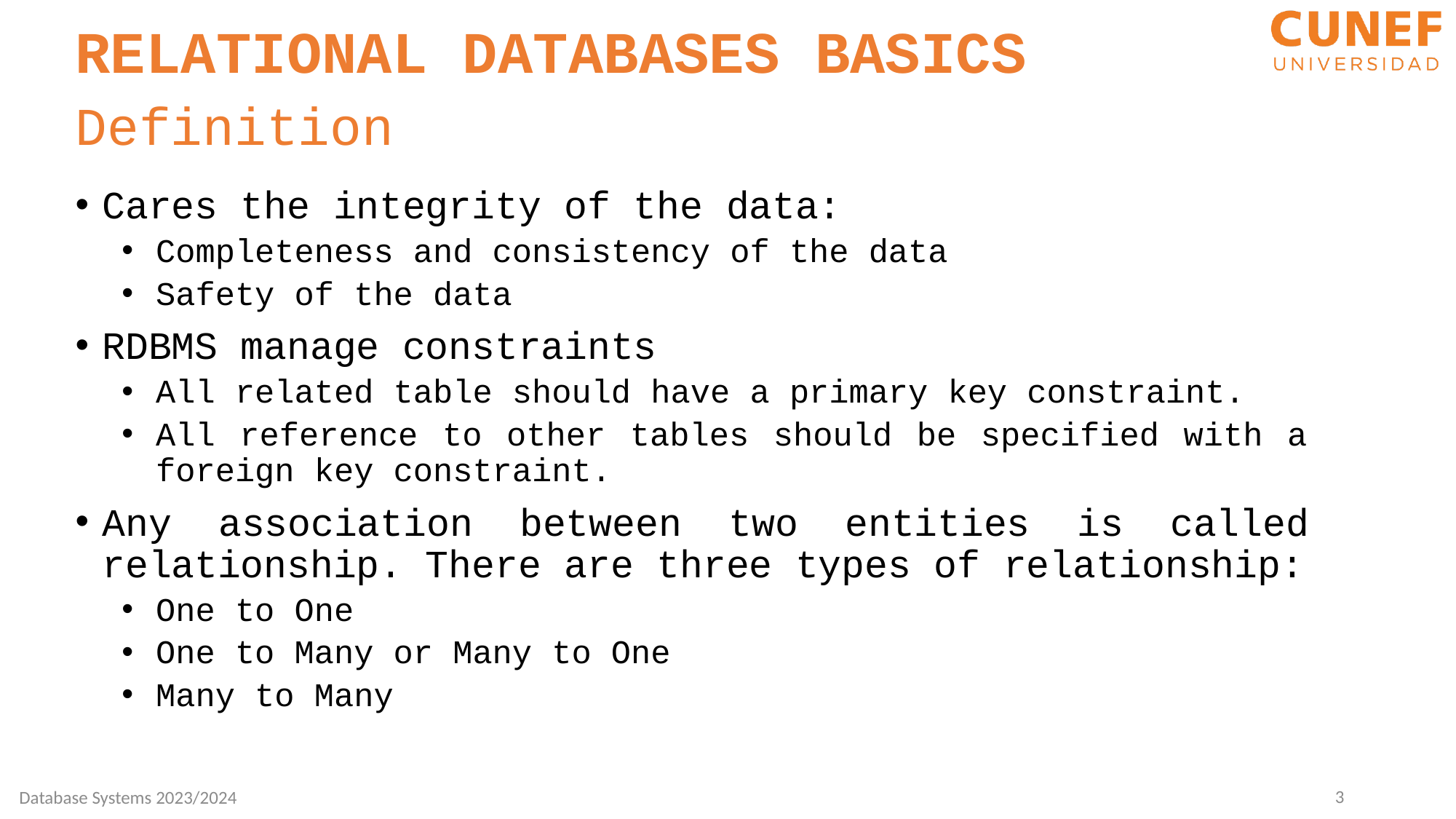

RELATIONAL DATABASES BASICS
Definition
Cares the integrity of the data:
Completeness and consistency of the data
Safety of the data
RDBMS manage constraints
All related table should have a primary key constraint.
All reference to other tables should be specified with a foreign key constraint.
Any association between two entities is called relationship. There are three types of relationship:
One to One
One to Many or Many to One
Many to Many
3
Database Systems 2023/2024